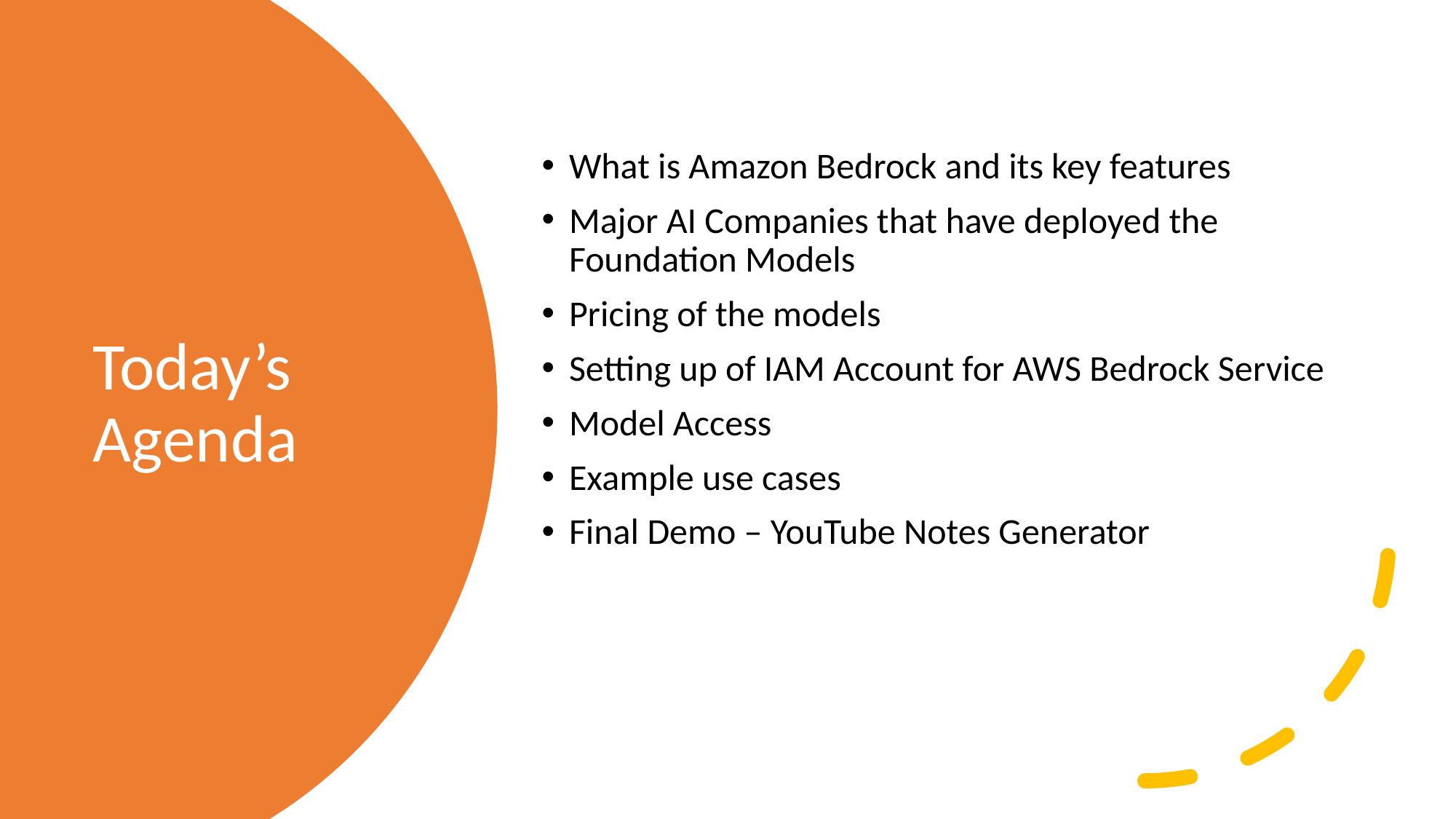

What is Amazon Bedrock and its key features
Major AI Companies that have deployed the Foundation Models
Pricing of the models
Setting up of IAM Account for AWS Bedrock Service
Model Access
Example use cases
Final Demo – YouTube Notes Generator

# Today’s Agenda